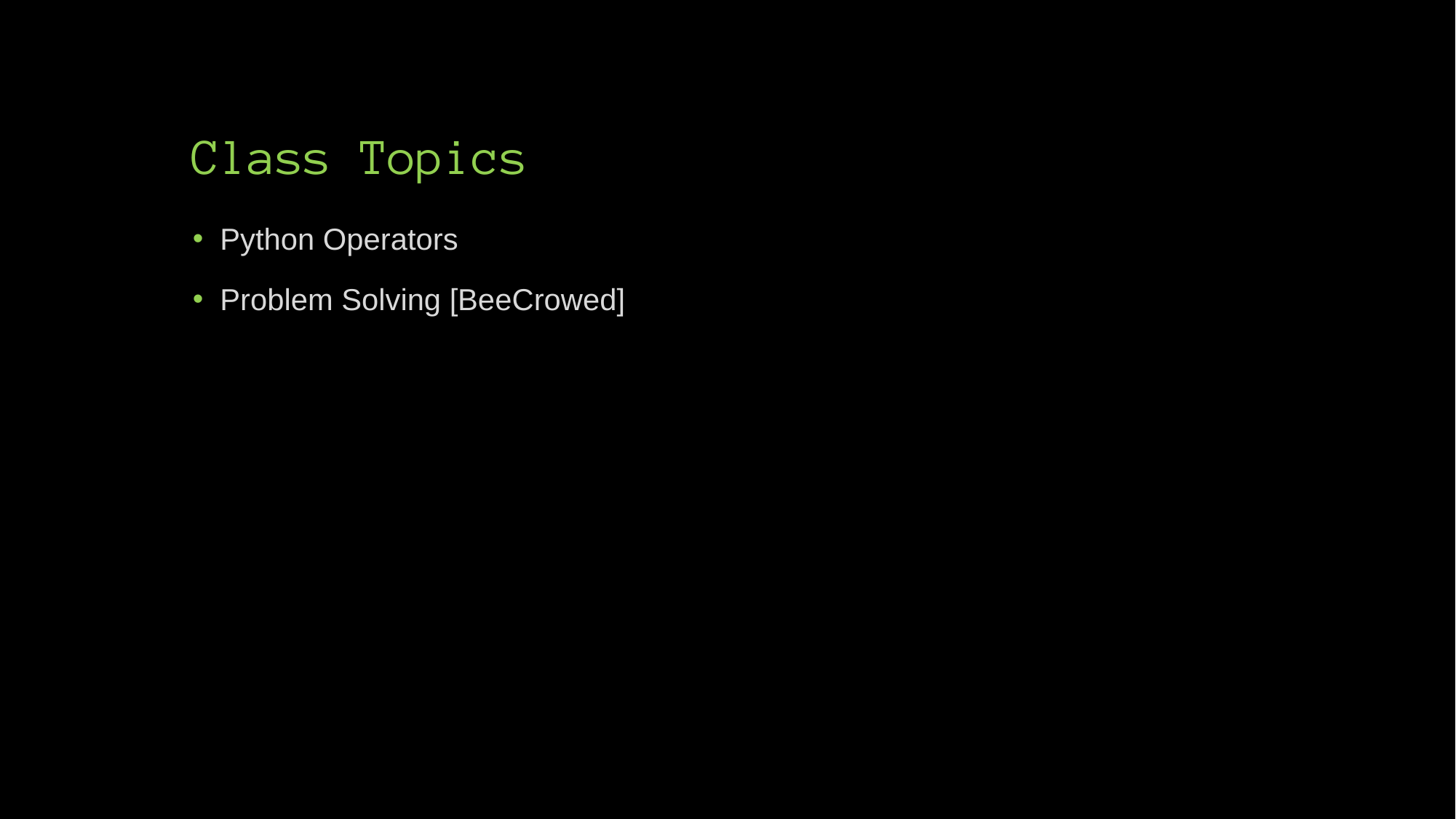

# Class Topics
Python Operators
Problem Solving [BeeCrowed]